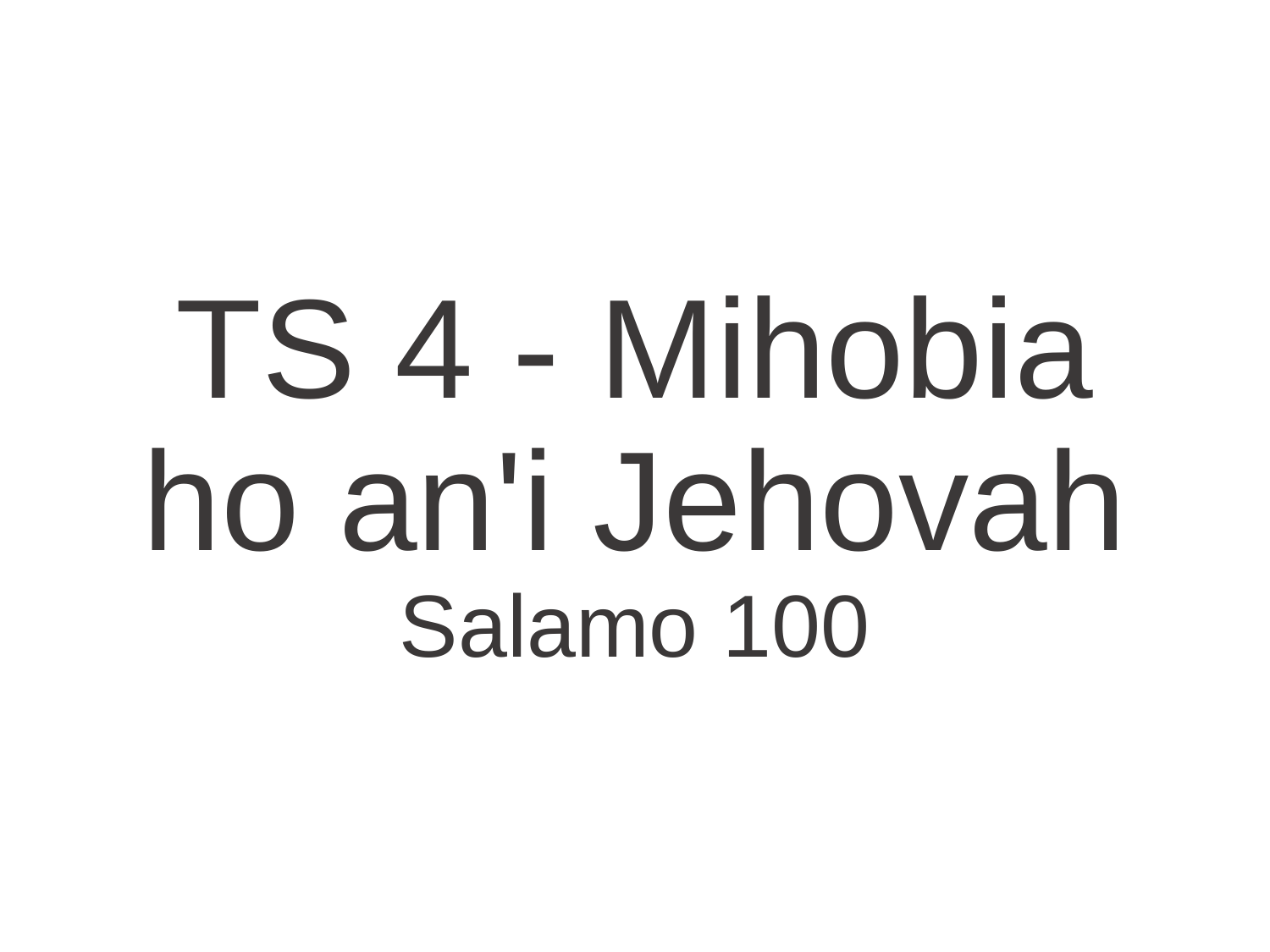

TS 4 - Mihobia ho an'i Jehovah
Salamo 100